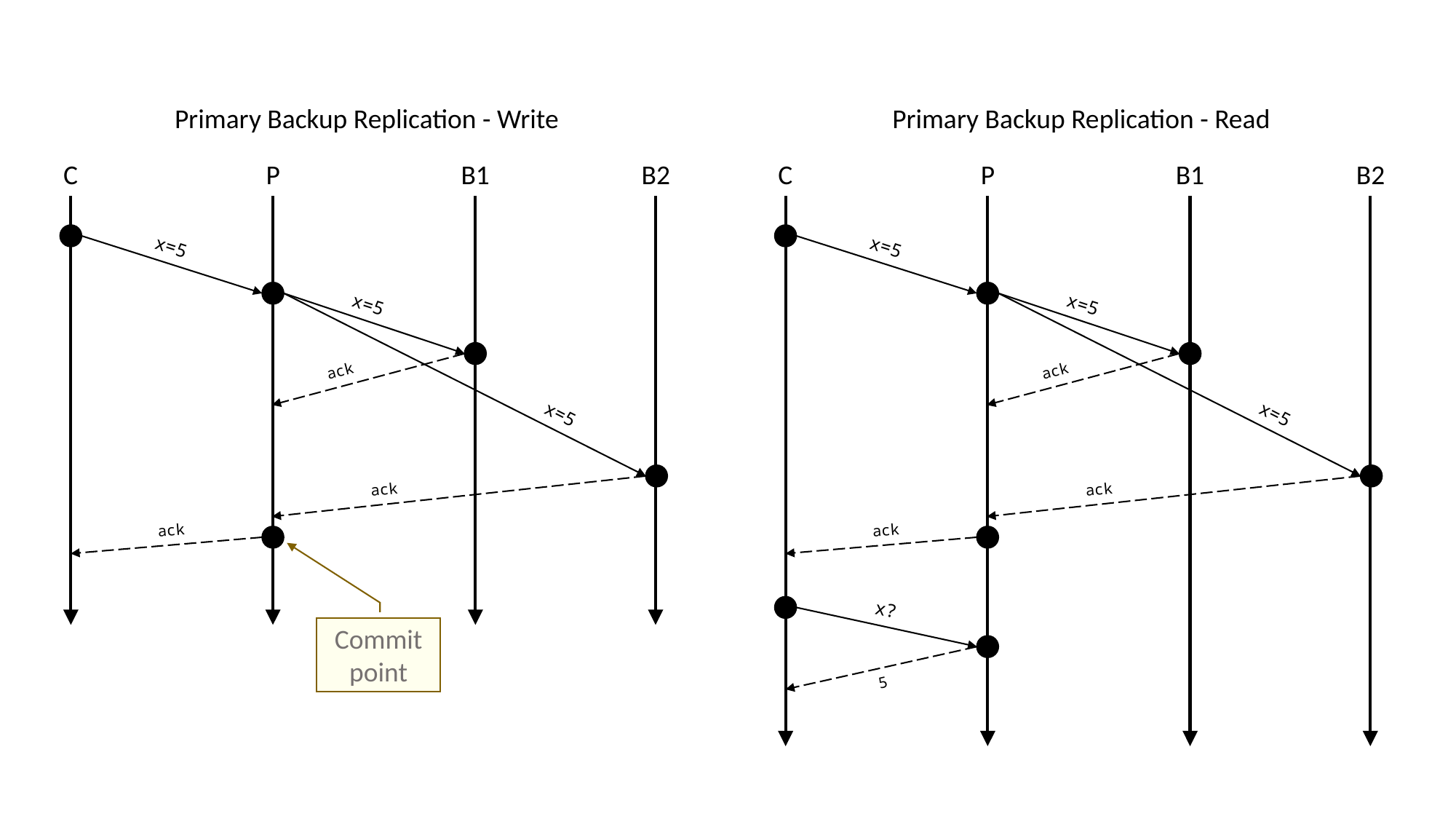

Primary Backup Replication - Write
Primary Backup Replication - Read
C
P
B1
B2

x=5

x=5

ack
x=5

ack
ack

Commit point
C
P
B1
B2

x=5

x=5

ack
x=5

ack
ack

x?

5